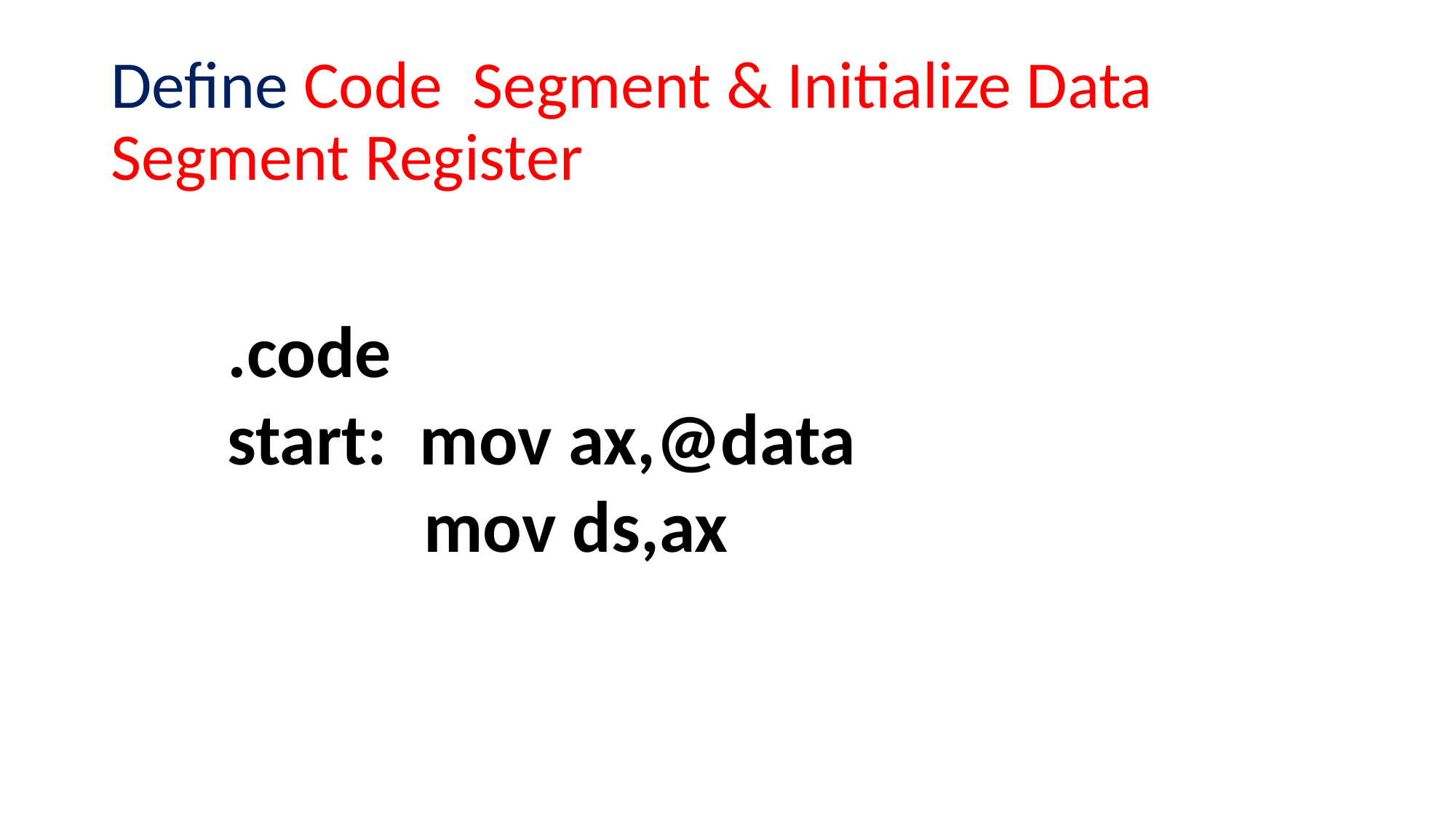

# Define Code  Segment & Initialize Data Segment Register
.code
start:  mov ax,@data
            mov ds,ax